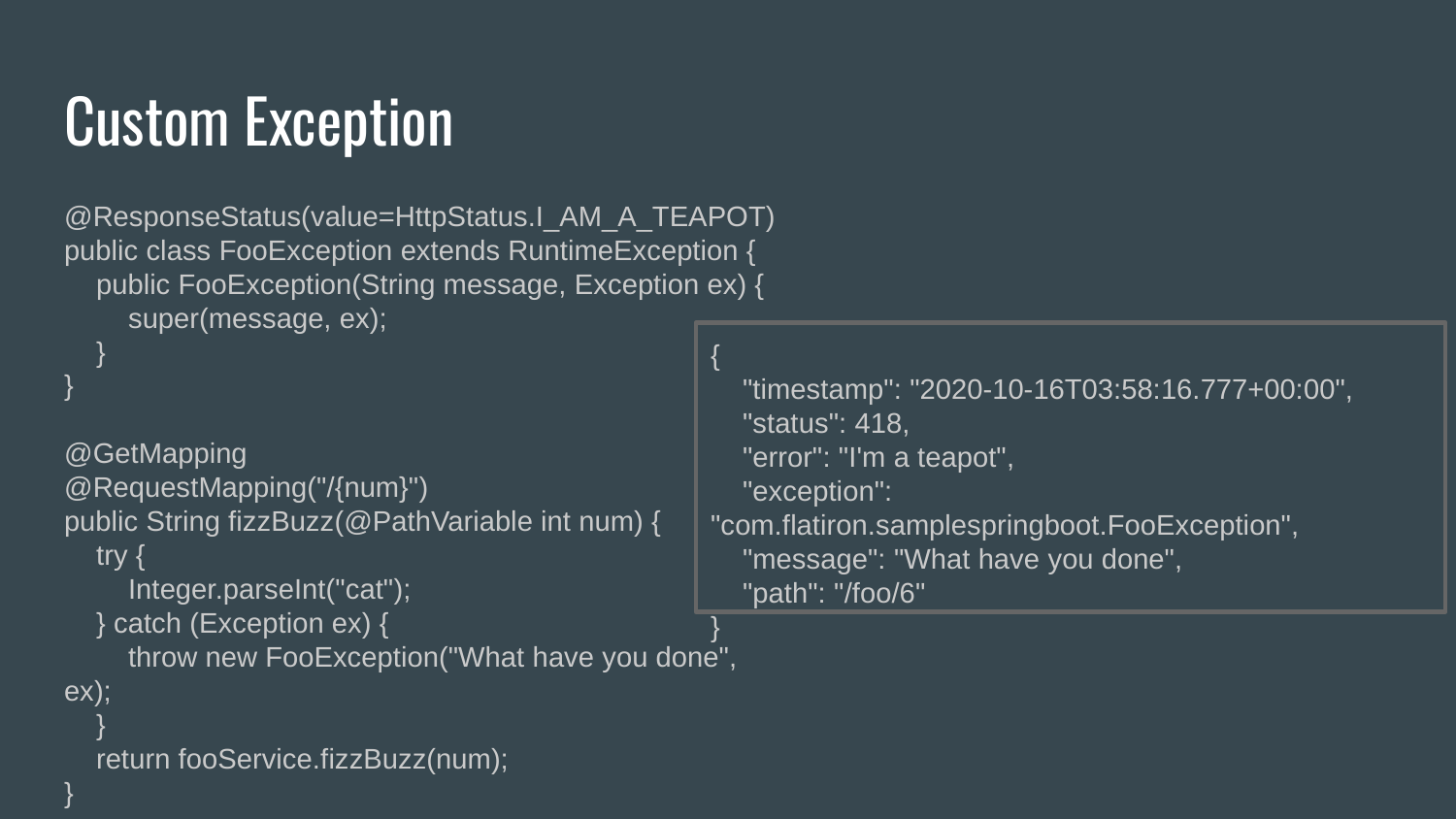

# Custom Exception
@ResponseStatus(value=HttpStatus.I_AM_A_TEAPOT)
public class FooException extends RuntimeException {
    public FooException(String message, Exception ex) {
        super(message, ex);
    }
}

@GetMapping
@RequestMapping("/{num}")
public String fizzBuzz(@PathVariable int num) {
    try {
        Integer.parseInt("cat");
    } catch (Exception ex) {
        throw new FooException("What have you done", ex);
    }
    return fooService.fizzBuzz(num);
}

{
    "timestamp": "2020-10-16T03:58:16.777+00:00",
    "status": 418,
    "error": "I'm a teapot",
    "exception": "com.flatiron.samplespringboot.FooException",
    "message": "What have you done",
    "path": "/foo/6"
}